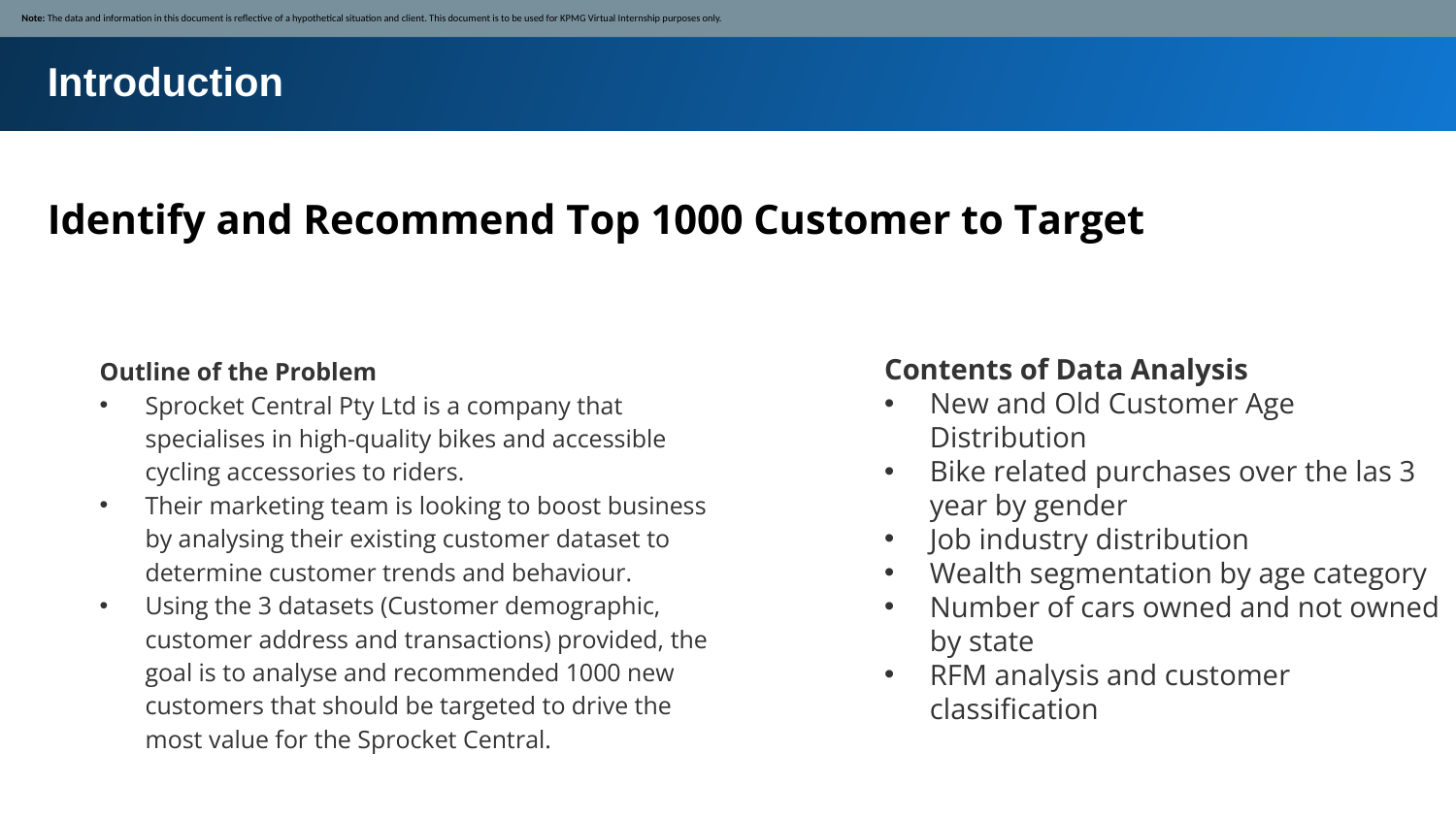

Note: The data and information in this document is reflective of a hypothetical situation and client. This document is to be used for KPMG Virtual Internship purposes only.
Introduction
Identify and Recommend Top 1000 Customer to Target
Outline of the Problem
Sprocket Central Pty Ltd is a company that specialises in high-quality bikes and accessible cycling accessories to riders.
Their marketing team is looking to boost business by analysing their existing customer dataset to determine customer trends and behaviour.
Using the 3 datasets (Customer demographic, customer address and transactions) provided, the goal is to analyse and recommended 1000 new customers that should be targeted to drive the most value for the Sprocket Central.
Contents of Data Analysis
New and Old Customer Age Distribution
Bike related purchases over the las 3 year by gender
Job industry distribution
Wealth segmentation by age category
Number of cars owned and not owned by state
RFM analysis and customer classification